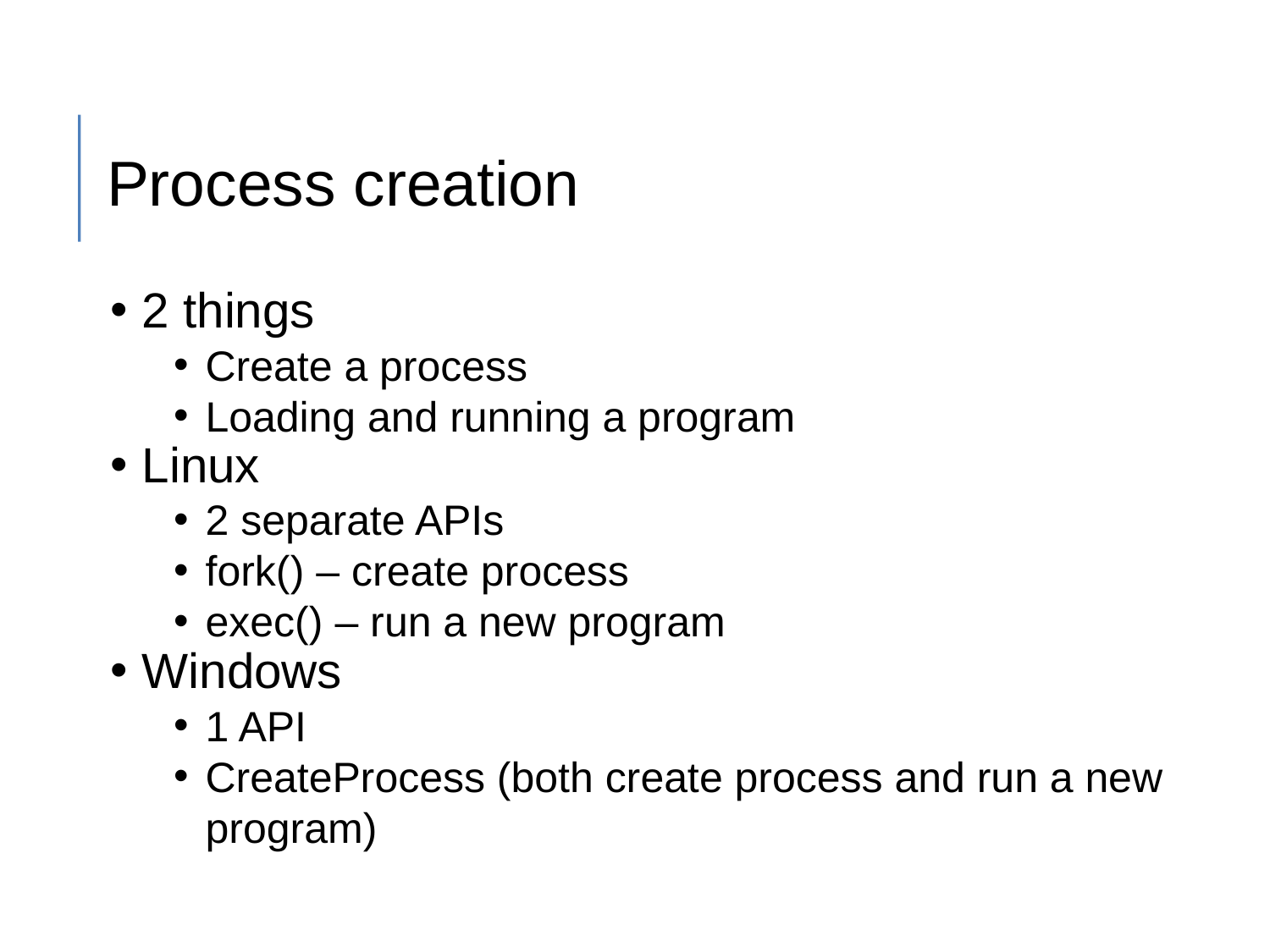

Process creation
2 things
Create a process
Loading and running a program
Linux
2 separate APIs
fork() – create process
exec() – run a new program
Windows
1 API
CreateProcess (both create process and run a new program)